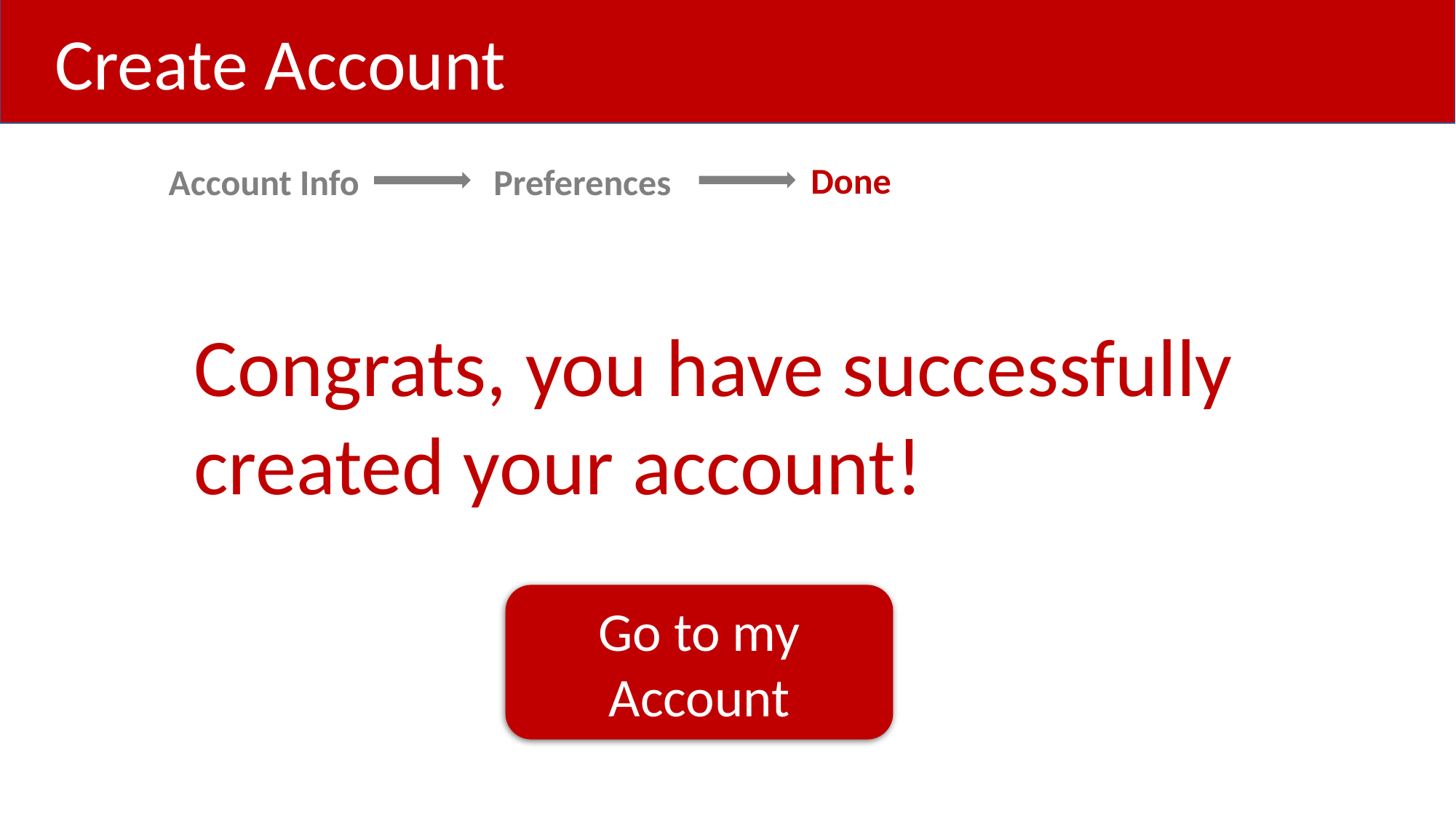

Create Account
Done
Preferences
Account Info

Congrats, you have successfully created your account!
Go to my Account